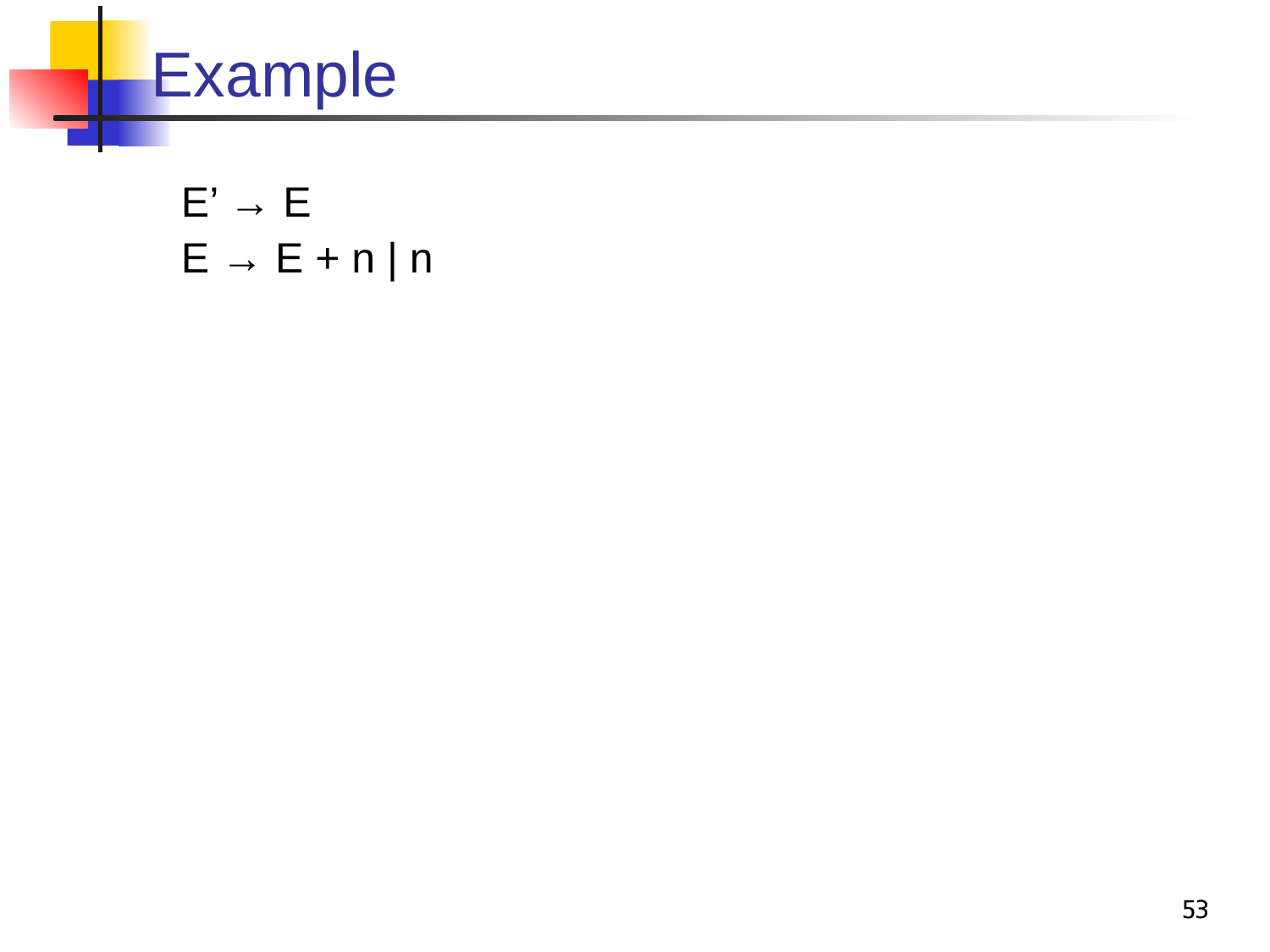

# Example
E’ → E
E → E + n | n
53